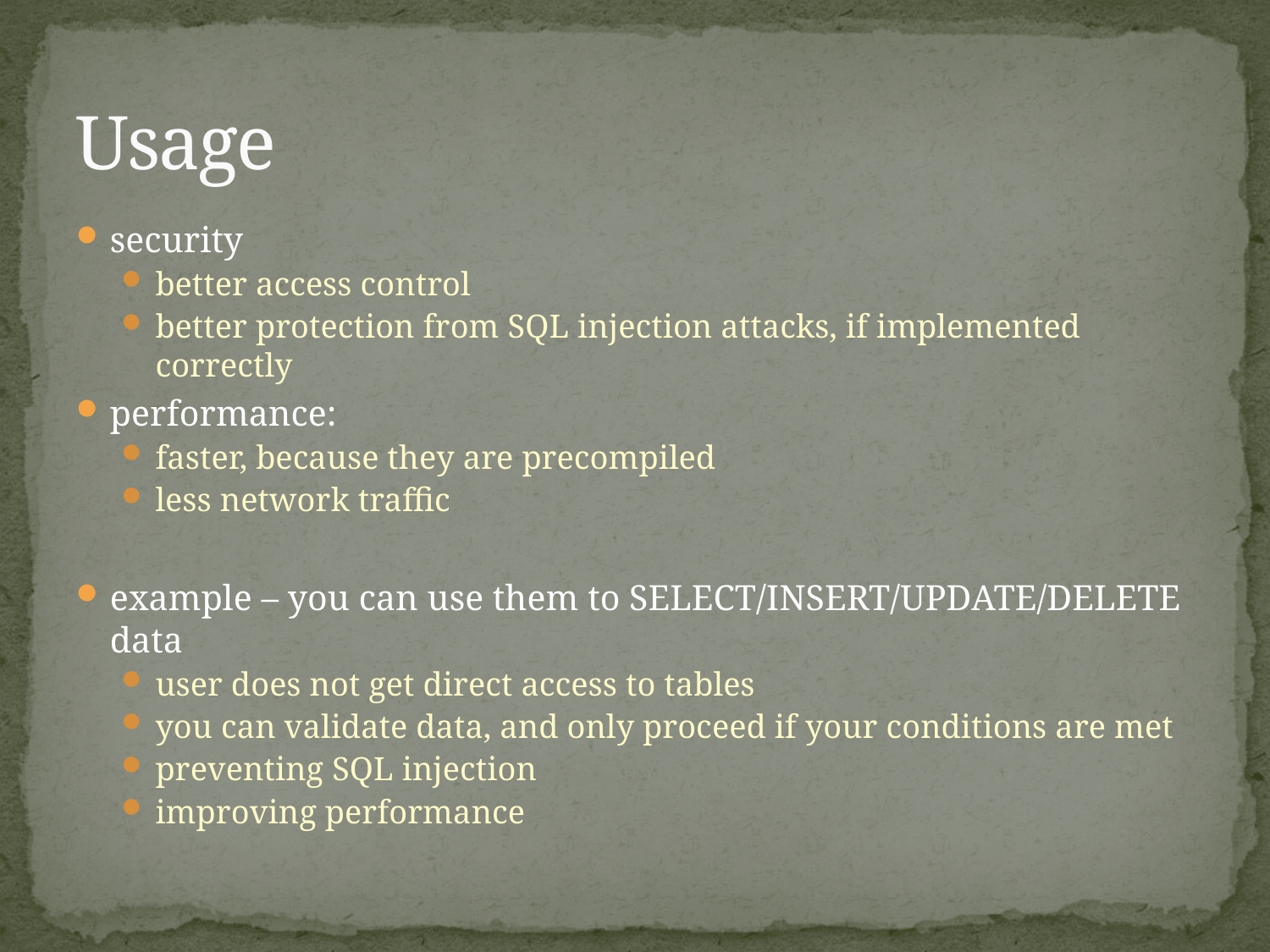

# Usage
security
better access control
better protection from SQL injection attacks, if implemented correctly
performance:
faster, because they are precompiled
less network traffic

example – you can use them to SELECT/INSERT/UPDATE/DELETE data
user does not get direct access to tables
you can validate data, and only proceed if your conditions are met
preventing SQL injection
improving performance